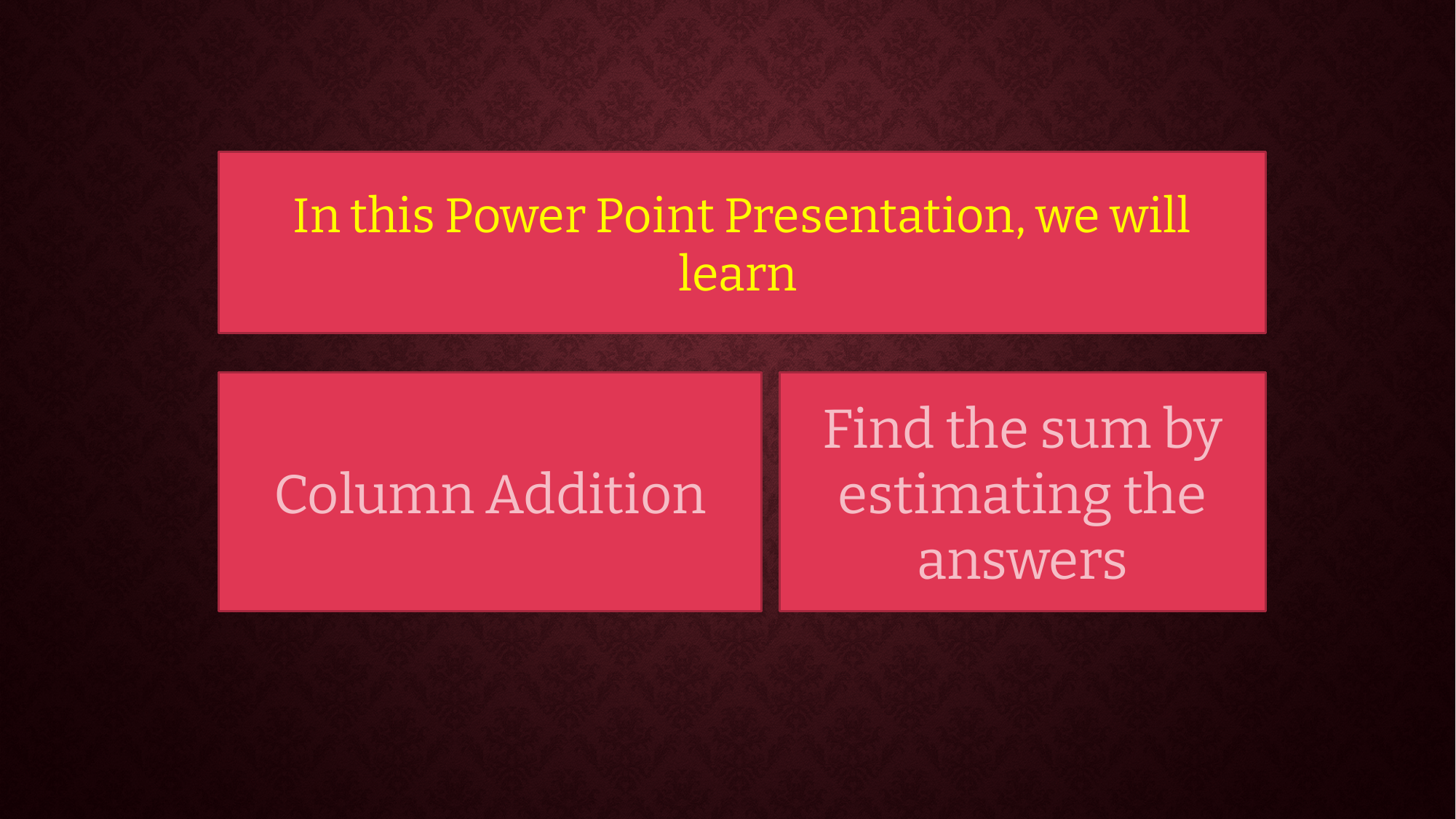

In this Power Point Presentation, we will learn
Find the sum by estimating the answers
Column Addition